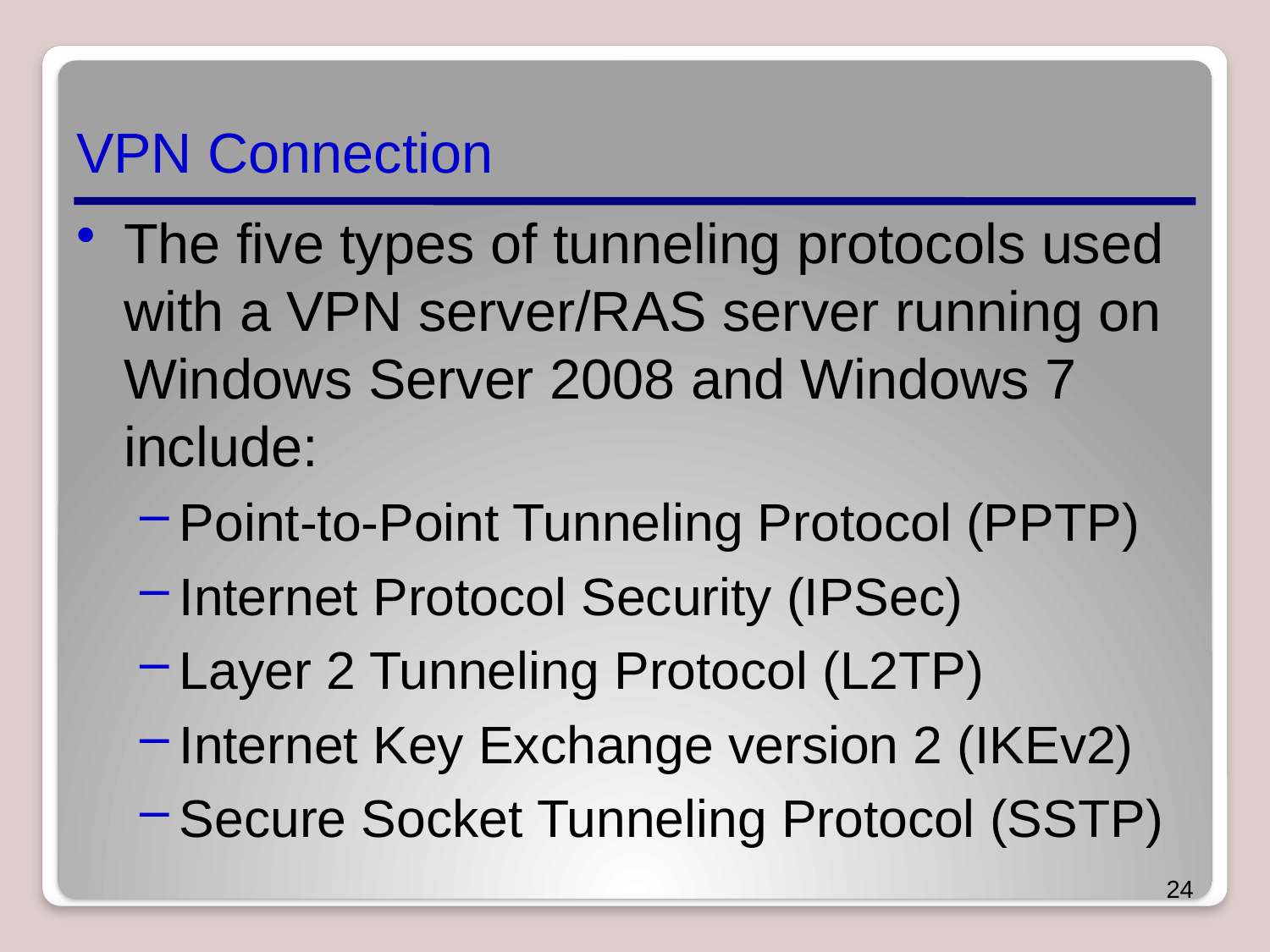

# VPN Connection
The five types of tunneling protocols used with a VPN server/RAS server running on Windows Server 2008 and Windows 7 include:
Point-to-Point Tunneling Protocol (PPTP)
Internet Protocol Security (IPSec)
Layer 2 Tunneling Protocol (L2TP)
Internet Key Exchange version 2 (IKEv2)
Secure Socket Tunneling Protocol (SSTP)

24